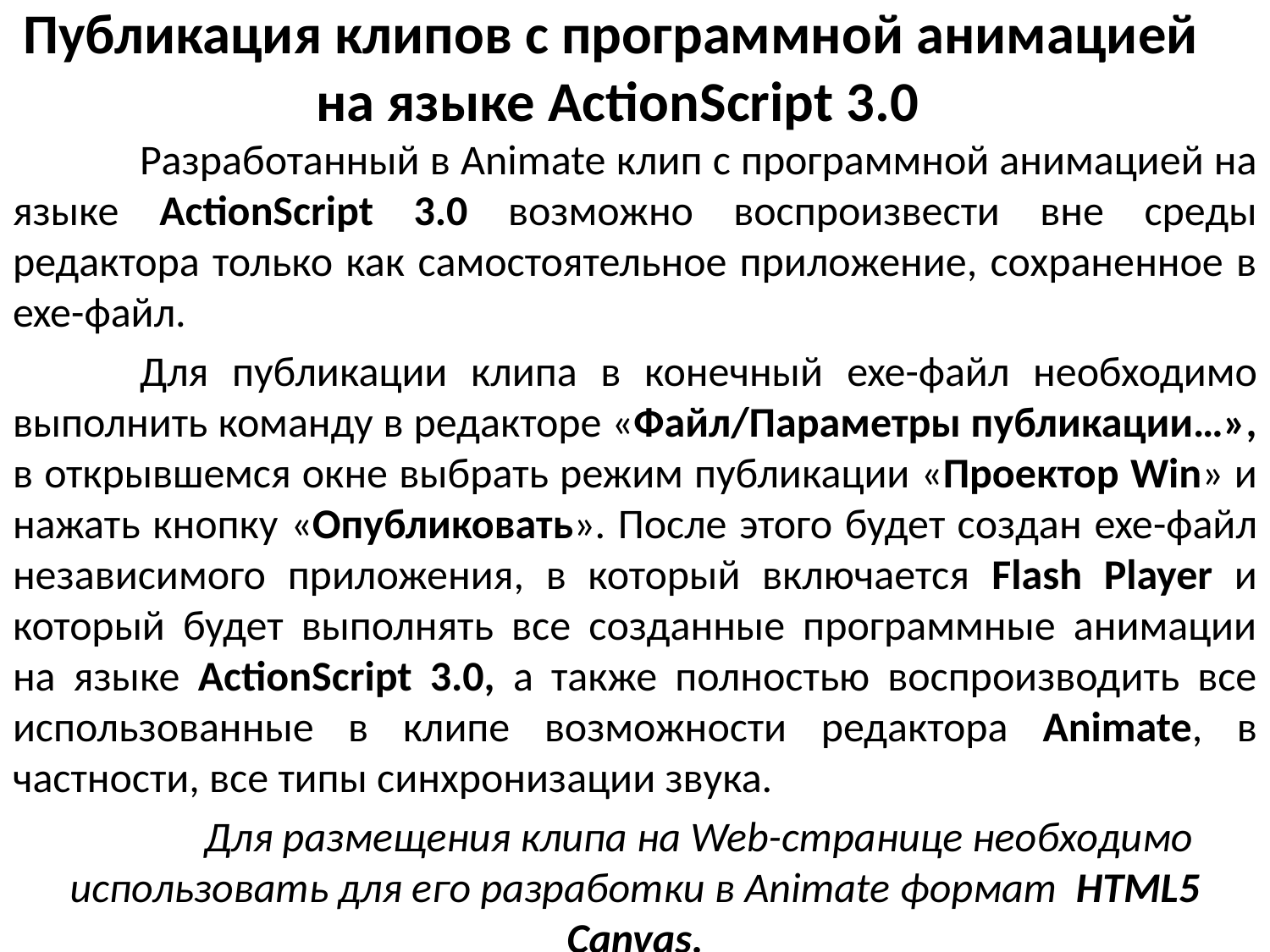

# Публикация клипов с программной анимацией на языке ActionScript 3.0
	Разработанный в Animate клип с программной анимацией на языке ActionScript 3.0 возможно воспроизвести вне среды редактора только как самостоятельное приложение, сохраненное в exe-файл.
	Для публикации клипа в конечный exe-файл необходимо выполнить команду в редакторе «Файл/Параметры публикации…», в открывшемся окне выбрать режим публикации «Проектор Win» и нажать кнопку «Опубликовать». После этого будет создан exe-файл независимого приложения, в который включается Flash Player и который будет выполнять все созданные программные анимации на языке ActionScript 3.0, а также полностью воспроизводить все использованные в клипе возможности редактора Animate, в частности, все типы синхронизации звука.
	Для размещения клипа на Web-странице необходимо использовать для его разработки в Animate формат  HTML5 Canvas.